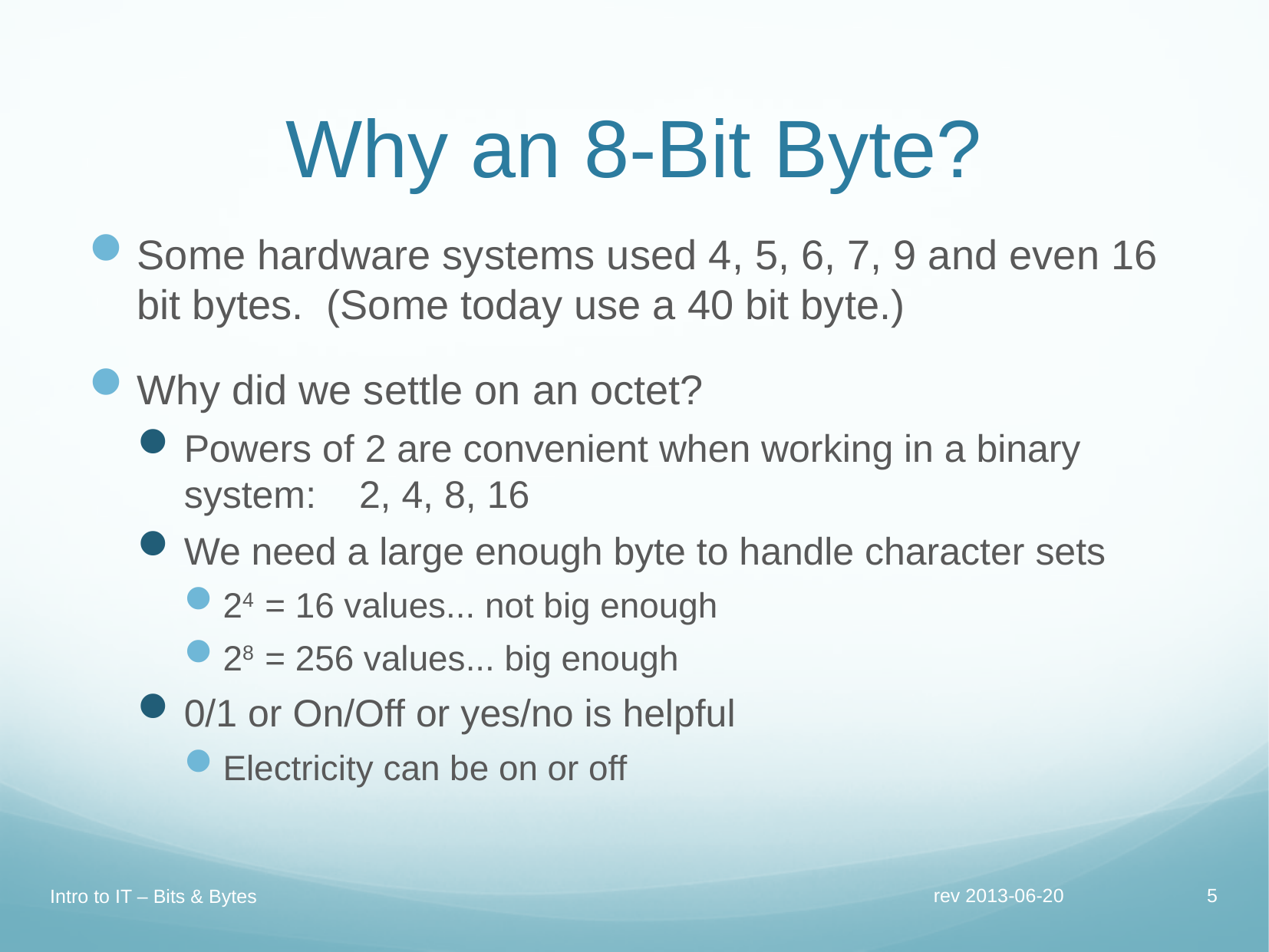

# Why an 8-Bit Byte?
Some hardware systems used 4, 5, 6, 7, 9 and even 16 bit bytes.  (Some today use a 40 bit byte.)
Why did we settle on an octet?
Powers of 2 are convenient when working in a binary system:    2, 4, 8, 16
We need a large enough byte to handle character sets
24  = 16 values... not big enough
28  = 256 values... big enough
0/1 or On/Off or yes/no is helpful
Electricity can be on or off